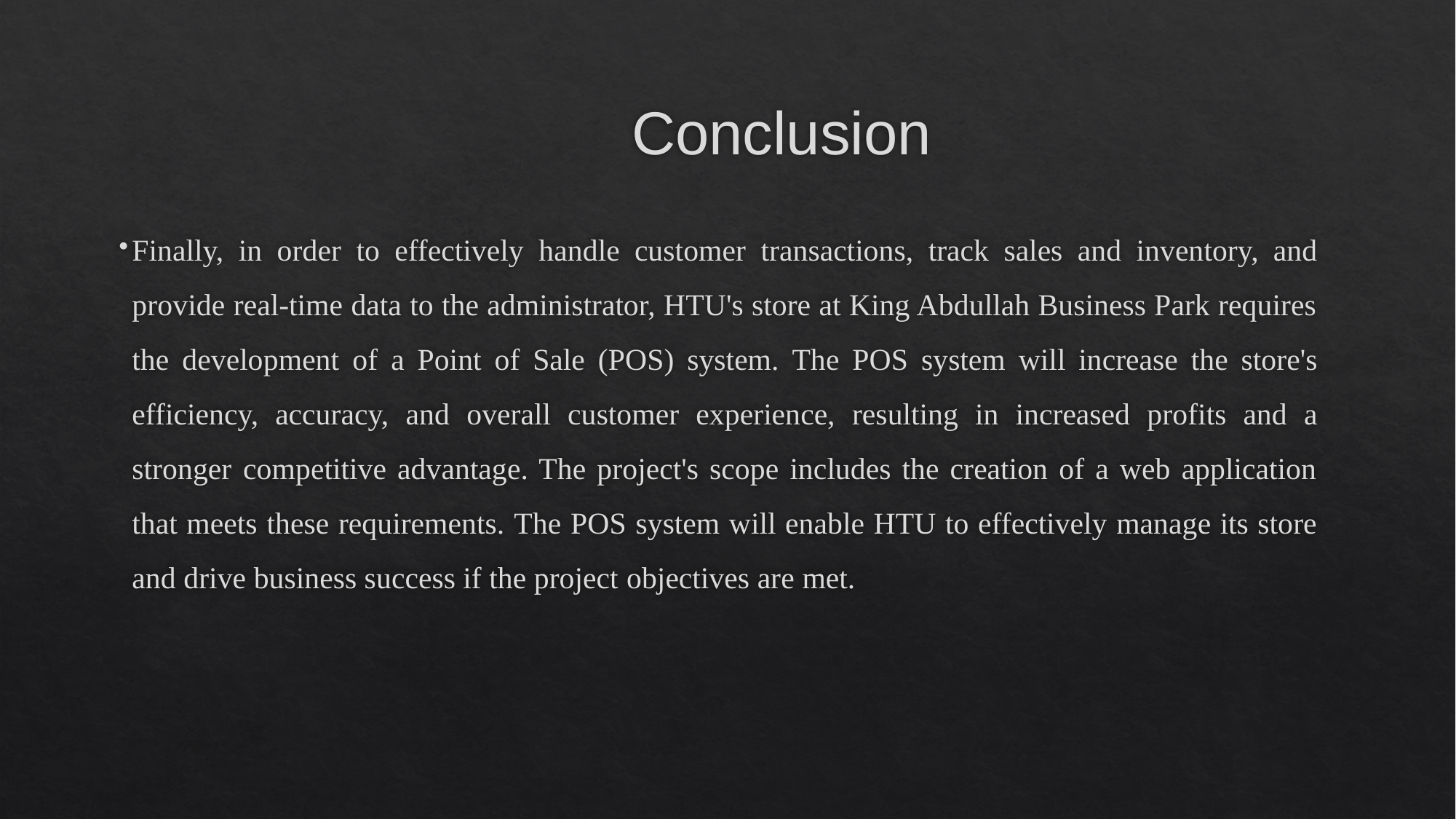

# Conclusion
Finally, in order to effectively handle customer transactions, track sales and inventory, and provide real-time data to the administrator, HTU's store at King Abdullah Business Park requires the development of a Point of Sale (POS) system. The POS system will increase the store's efficiency, accuracy, and overall customer experience, resulting in increased profits and a stronger competitive advantage. The project's scope includes the creation of a web application that meets these requirements. The POS system will enable HTU to effectively manage its store and drive business success if the project objectives are met.